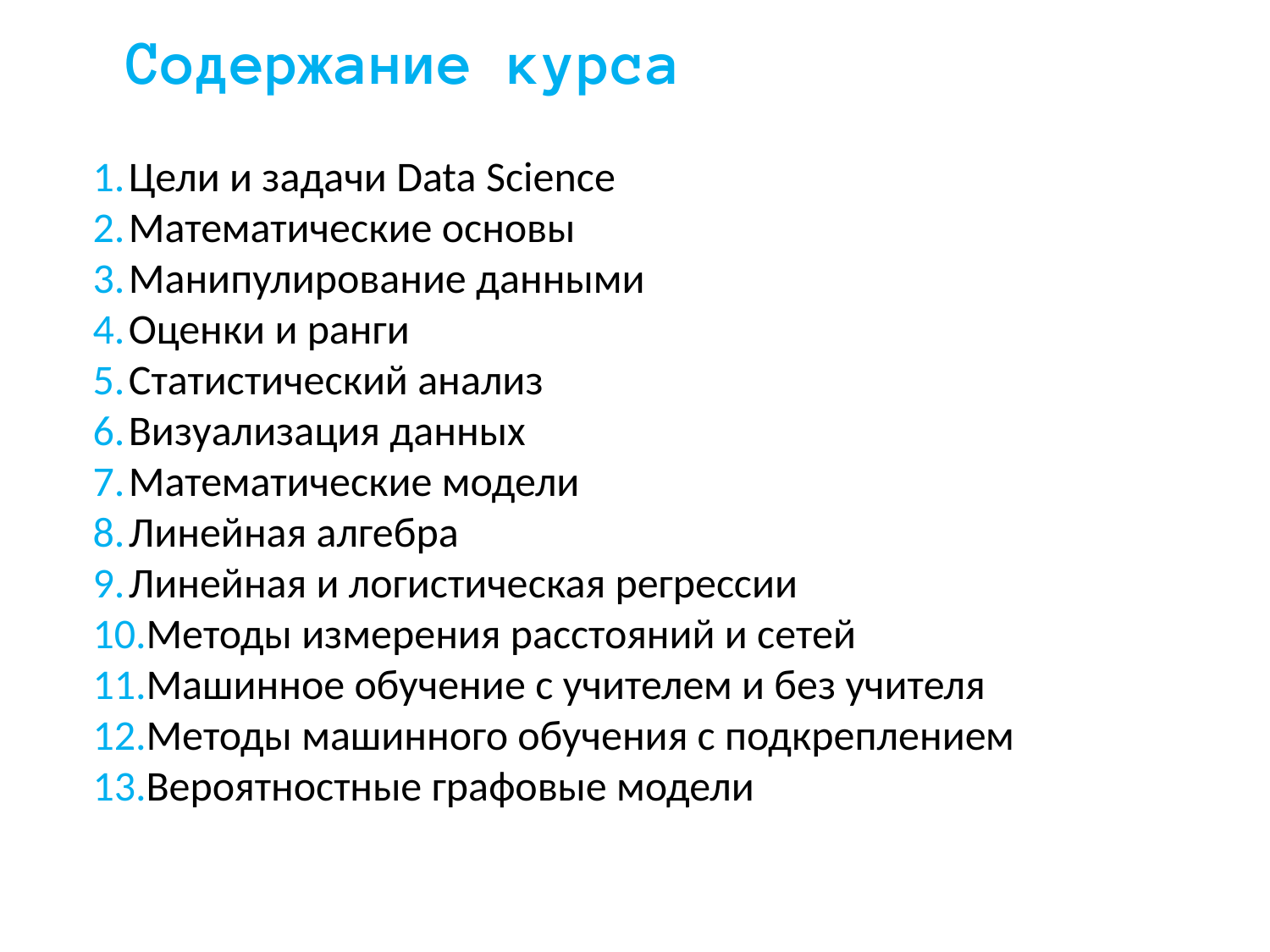

Содержание курса
Цели и задачи Data Science
Математические основы
Манипулирование данными
Оценки и ранги
Статистический анализ
Визуализация данных
Математические модели
Линейная алгебра
Линейная и логистическая регрессии
Методы измерения расстояний и сетей
Машинное обучение с учителем и без учителя
Методы машинного обучения с подкреплением
Вероятностные графовые модели